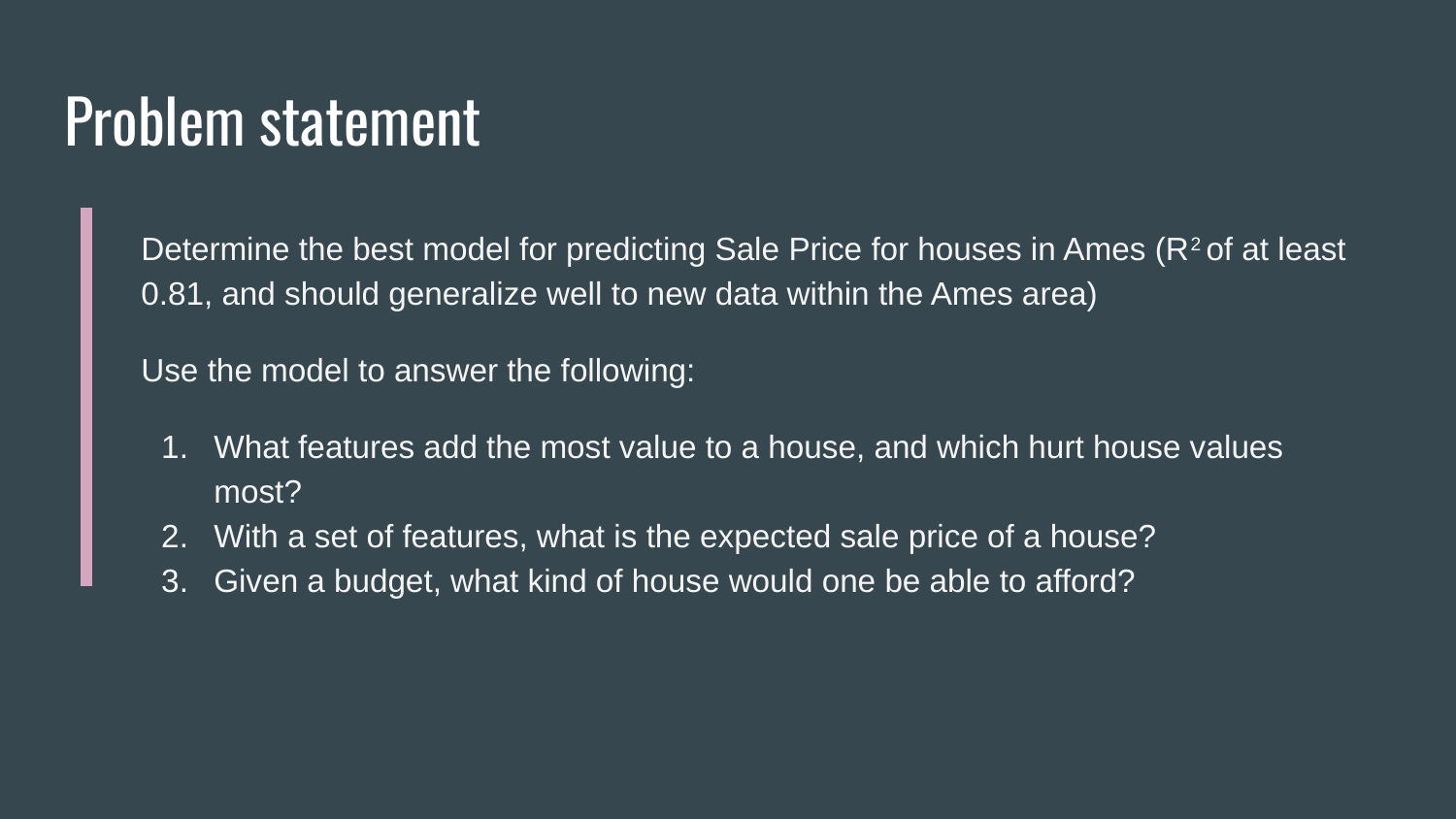

# Problem statement
Determine the best model for predicting Sale Price for houses in Ames (R2 of at least 0.81, and should generalize well to new data within the Ames area)
Use the model to answer the following:
What features add the most value to a house, and which hurt house values most?
With a set of features, what is the expected sale price of a house?
Given a budget, what kind of house would one be able to afford?